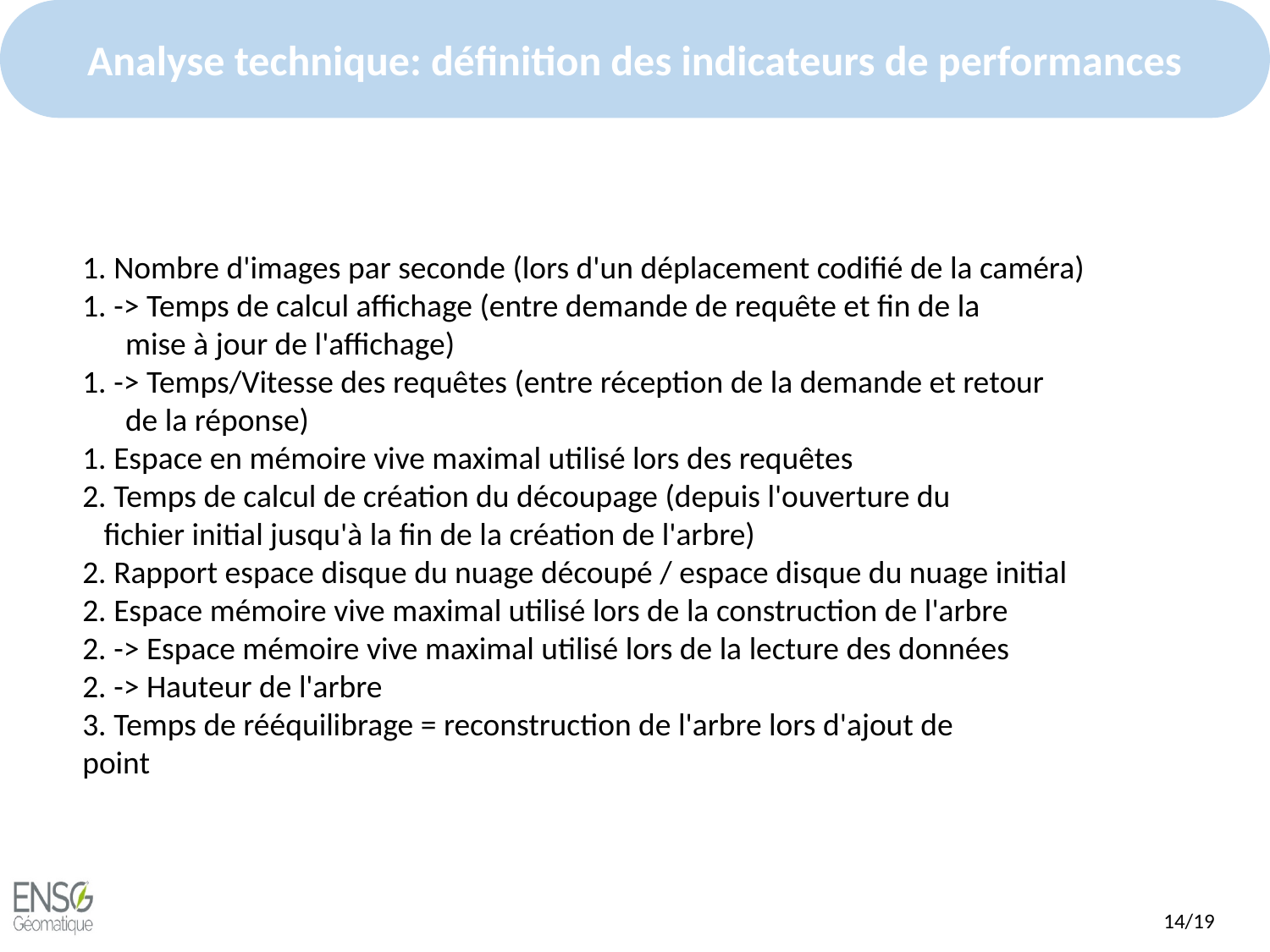

1. Nombre d'images par seconde (lors d'un déplacement codifié de la caméra)
1. -> Temps de calcul affichage (entre demande de requête et fin de la
      mise à jour de l'affichage)
1. -> Temps/Vitesse des requêtes (entre réception de la demande et retour
      de la réponse)
1. Espace en mémoire vive maximal utilisé lors des requêtes
2. Temps de calcul de création du découpage (depuis l'ouverture du
   fichier initial jusqu'à la fin de la création de l'arbre)
2. Rapport espace disque du nuage découpé / espace disque du nuage initial
2. Espace mémoire vive maximal utilisé lors de la construction de l'arbre
2. -> Espace mémoire vive maximal utilisé lors de la lecture des données
2. -> Hauteur de l'arbre
3. Temps de rééquilibrage = reconstruction de l'arbre lors d'ajout de
point
14/19